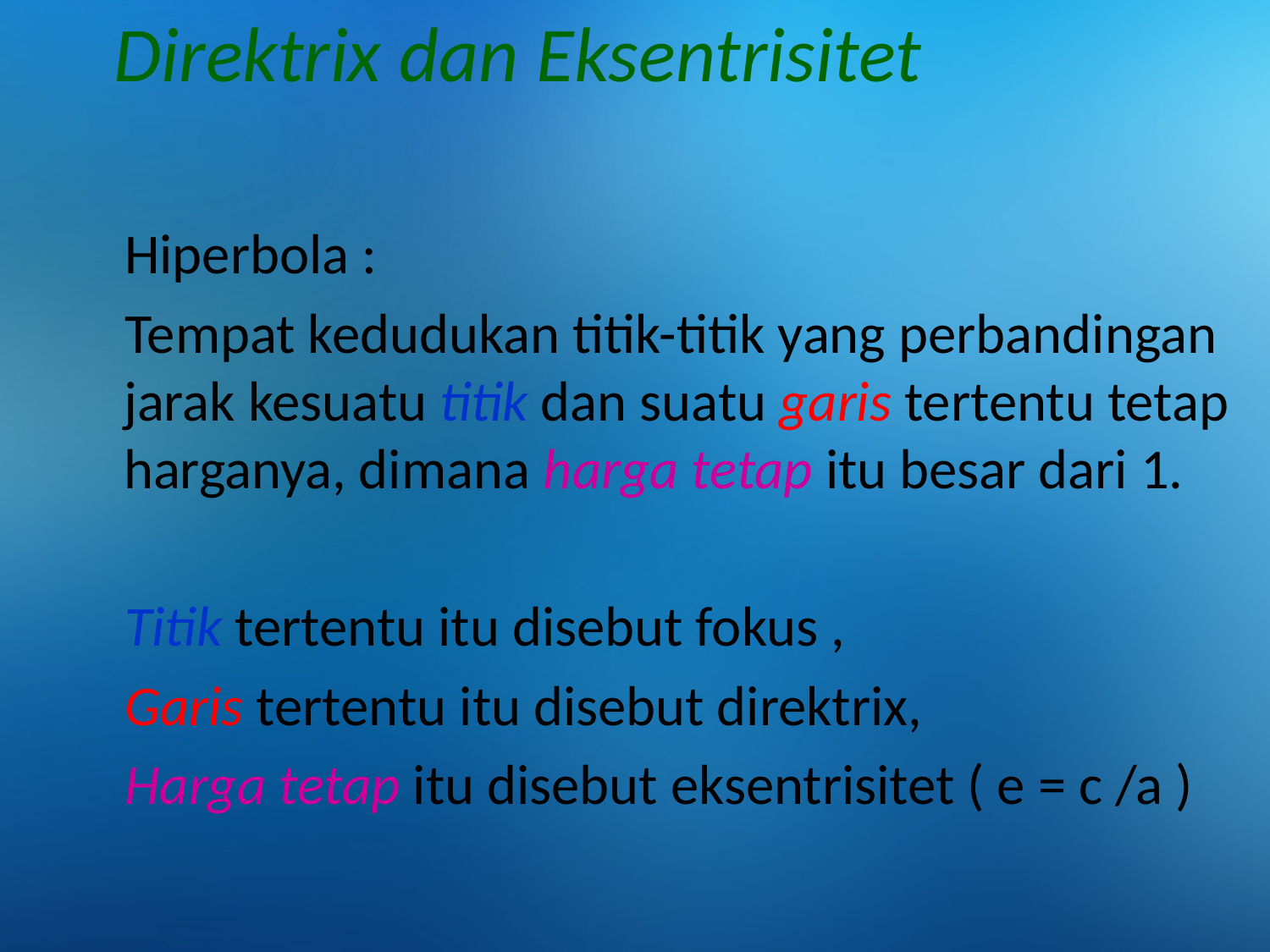

# Direktrix dan Eksentrisitet
Hiperbola :
Tempat kedudukan titik-titik yang perbandingan jarak kesuatu titik dan suatu garis tertentu tetap harganya, dimana harga tetap itu besar dari 1.

Titik tertentu itu disebut fokus ,
Garis tertentu itu disebut direktrix,
Harga tetap itu disebut eksentrisitet ( e = c /a )